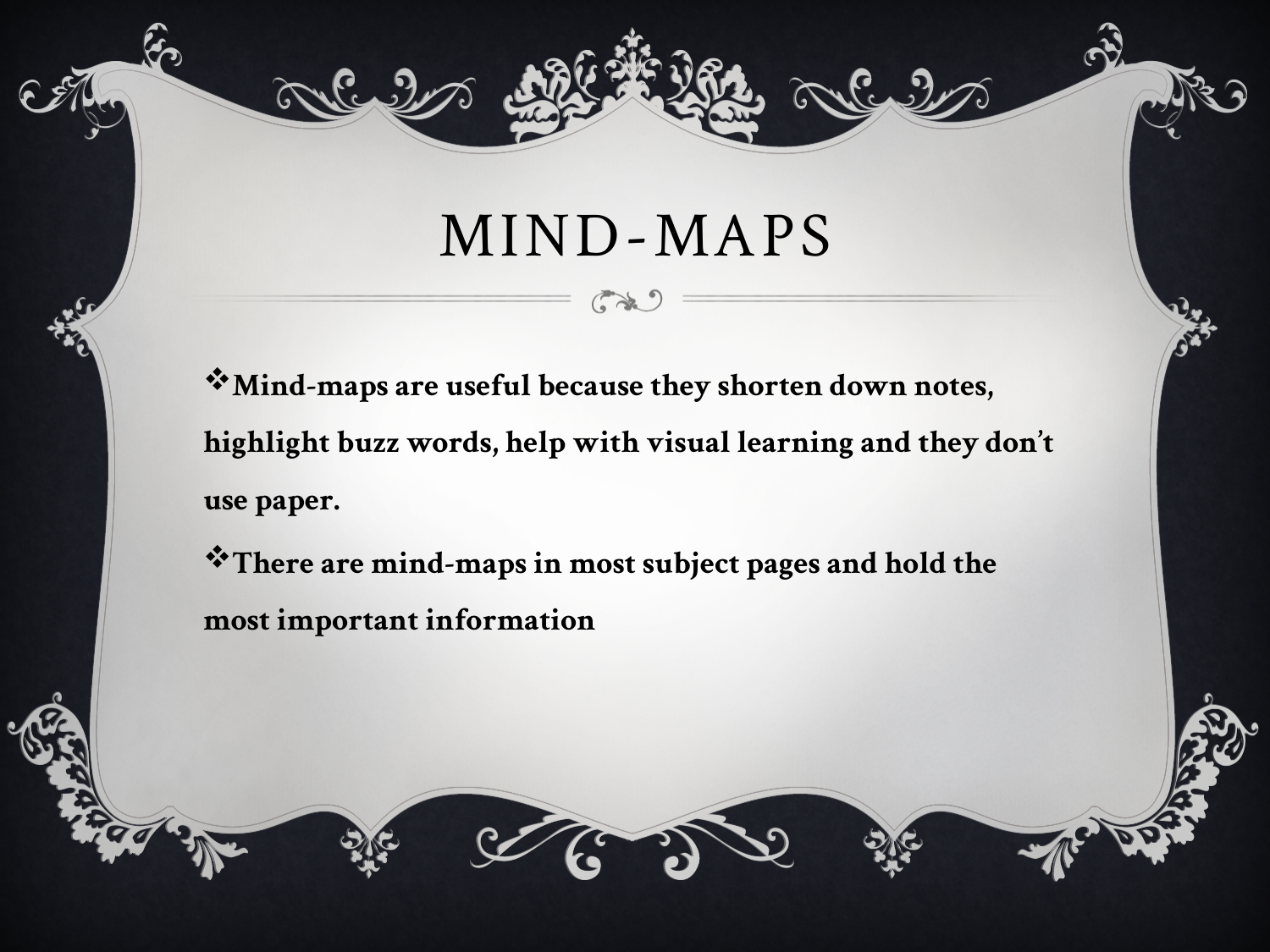

# Mind-maps
Mind-maps are useful because they shorten down notes, highlight buzz words, help with visual learning and they don’t use paper.
There are mind-maps in most subject pages and hold the most important information